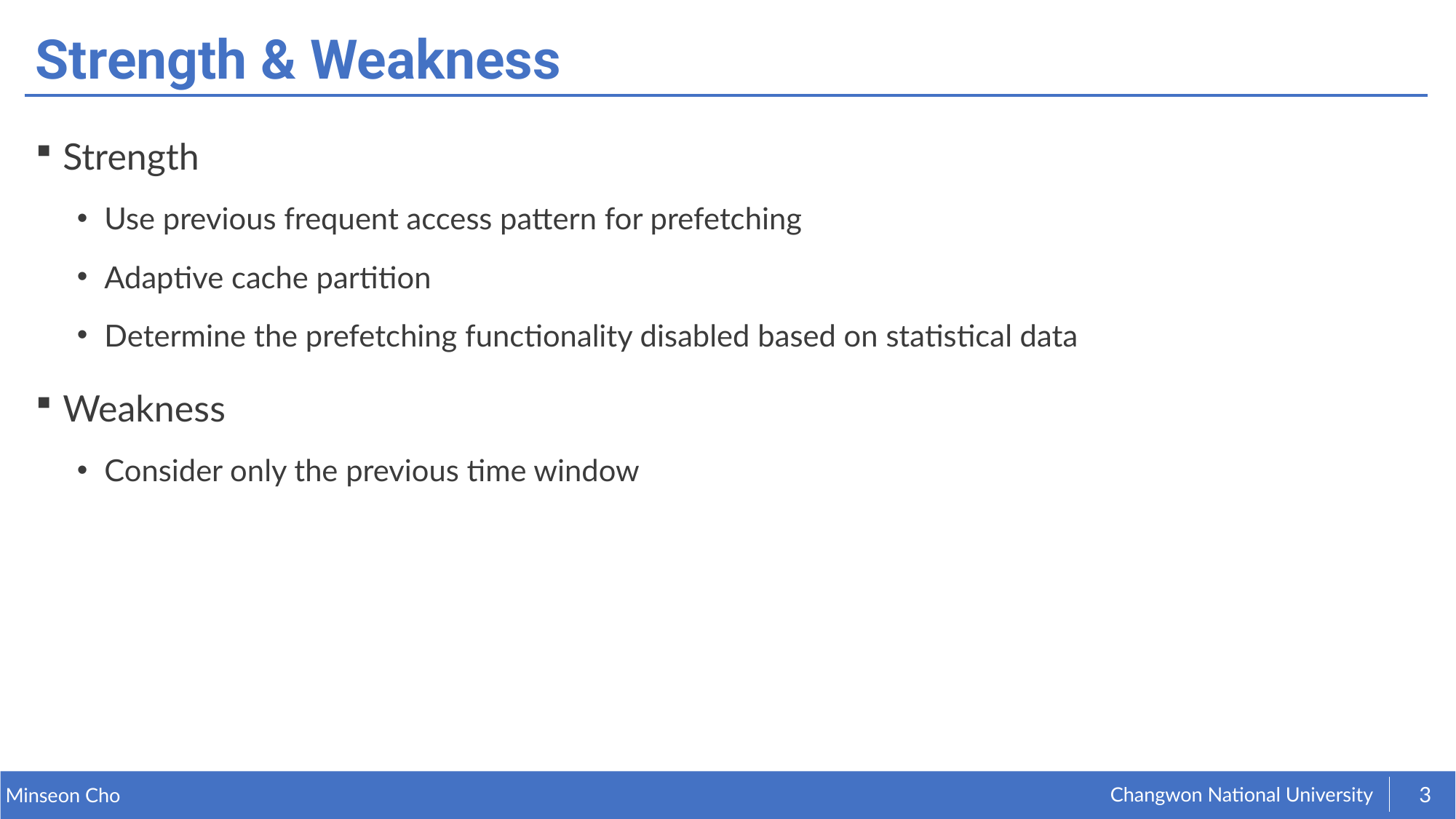

# Strength & Weakness
Strength
Use previous frequent access pattern for prefetching
Adaptive cache partition
Determine the prefetching functionality disabled based on statistical data
Weakness
Consider only the previous time window
3